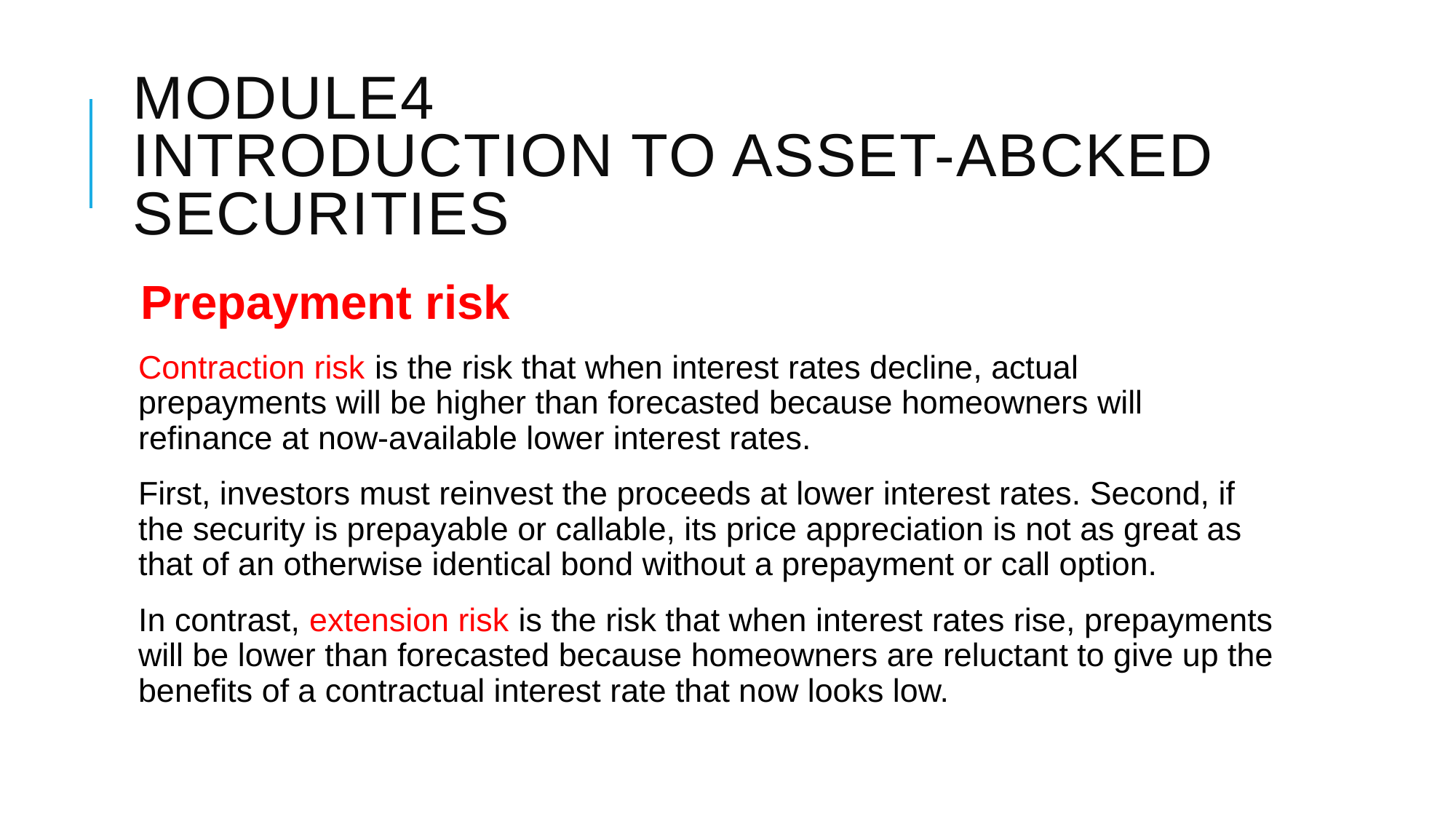

# Module4 Introduction to ASSET-ABCKED SECURITIES
Prepayment risk
Contraction risk is the risk that when interest rates decline, actual prepayments will be higher than forecasted because homeowners will refinance at now-available lower interest rates.
First, investors must reinvest the proceeds at lower interest rates. Second, if the security is prepayable or callable, its price appreciation is not as great as that of an otherwise identical bond without a prepayment or call option.
In contrast, extension risk is the risk that when interest rates rise, prepayments will be lower than forecasted because homeowners are reluctant to give up the benefits of a contractual interest rate that now looks low.